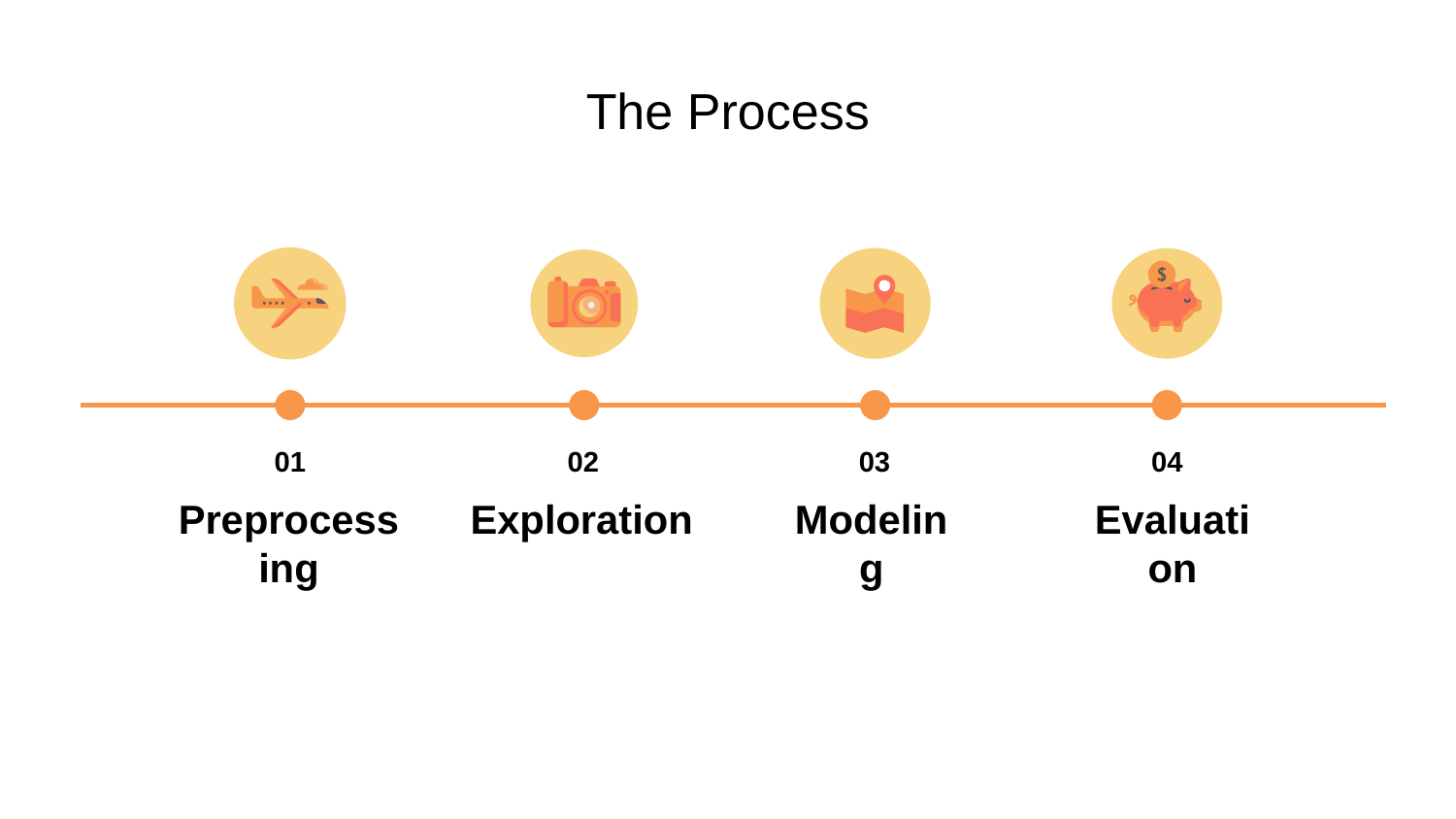

# The Process

01
02
03
04
Preprocessing
Exploration
Modeling
Evaluation